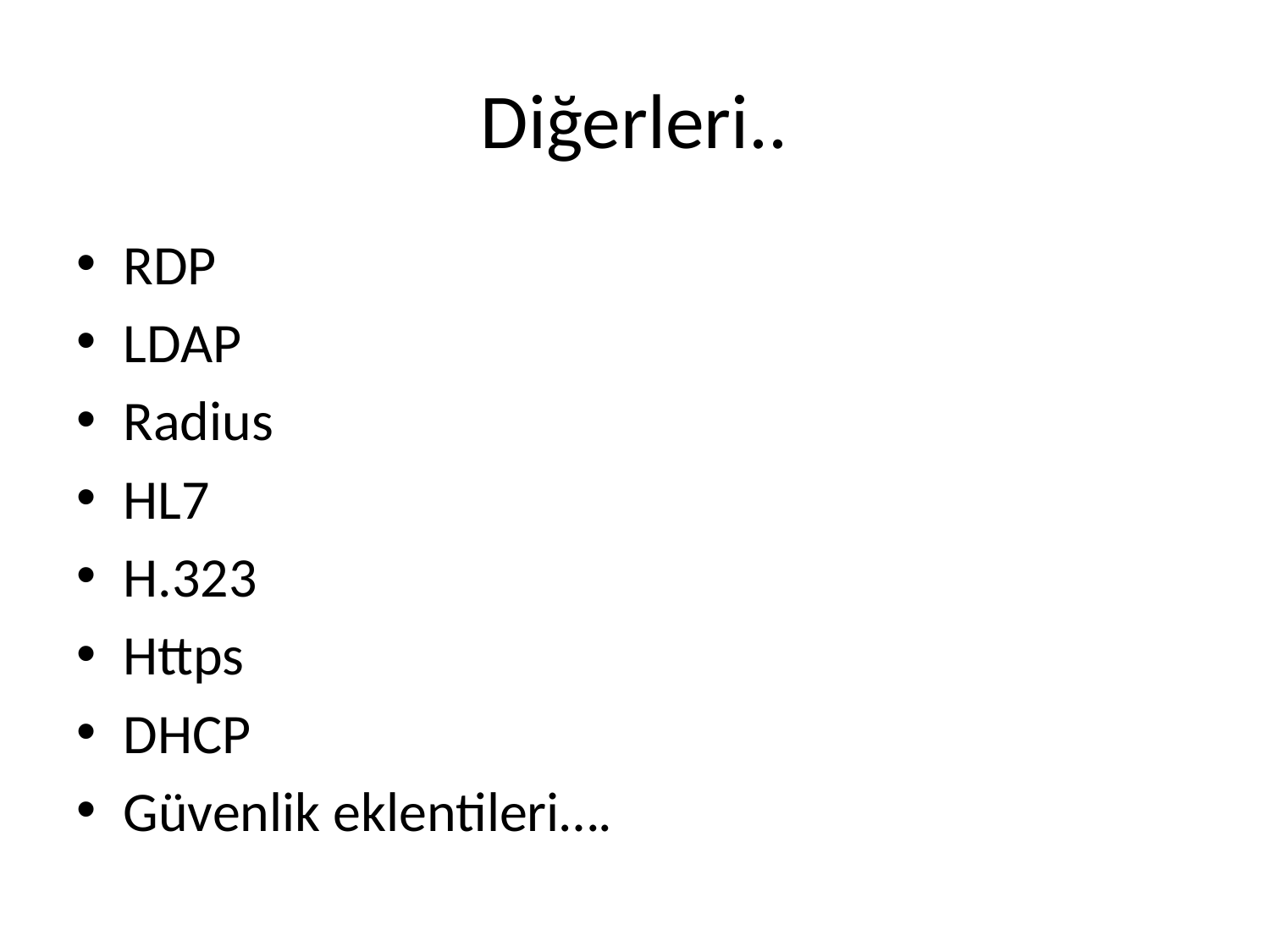

# Diğerleri..
RDP
LDAP
Radius
HL7
H.323
Https
DHCP
Güvenlik eklentileri….